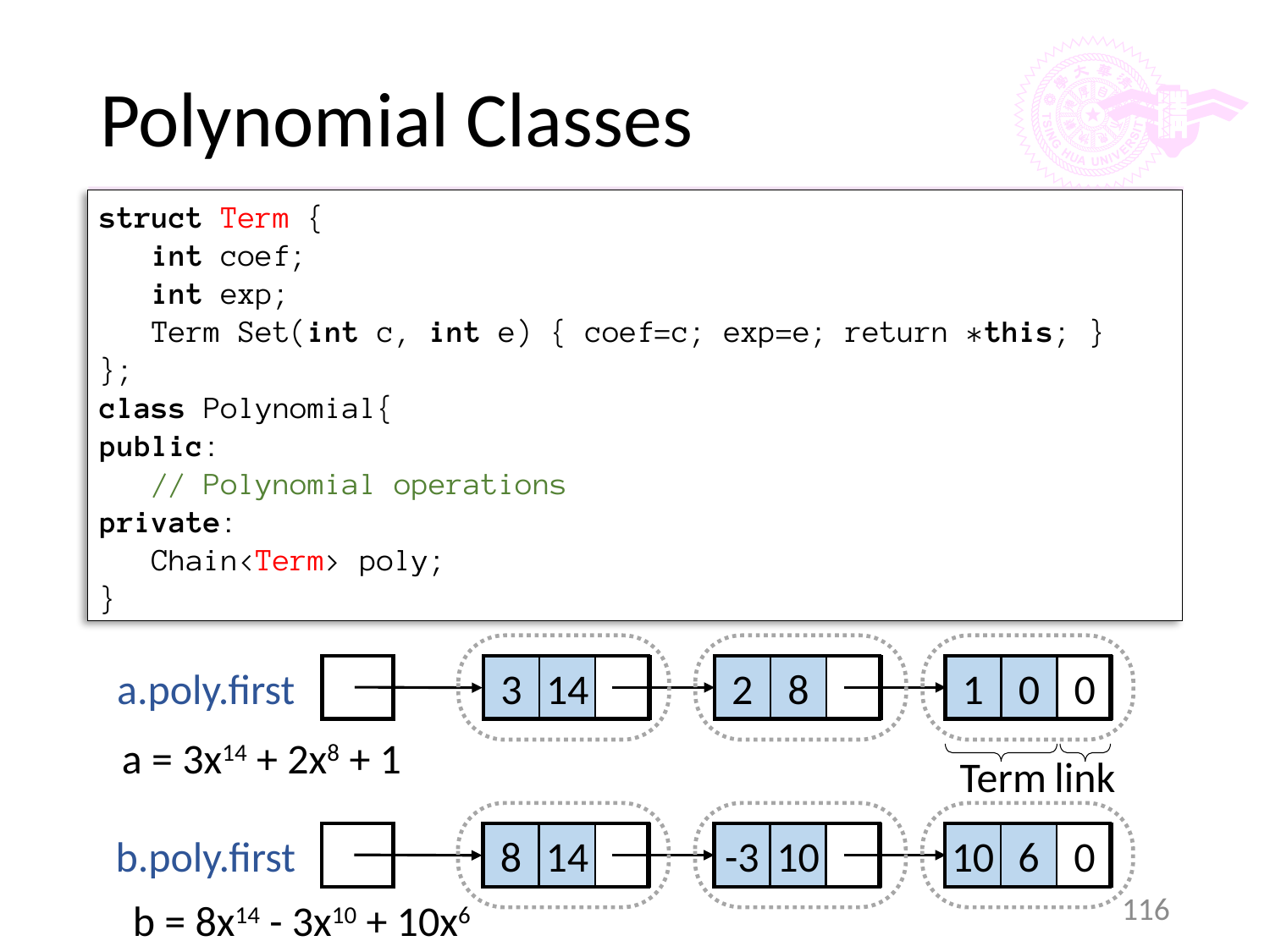

# Polynomial Classes
struct Term {
   int coef;
   int exp;
   Term Set(int c, int e) { coef=c; exp=e; return *this; }
};
class Polynomial{
public:
   // Polynomial operations
private:
   Chain<Term> poly;
}

a.poly.first

3
14

2
8

1
0
0

a = 3x14 + 2x8 + 1

Term
link

b.poly.first

8
14

-3
10

10
6
0

116
b = 8x14 - 3x10 + 10x6